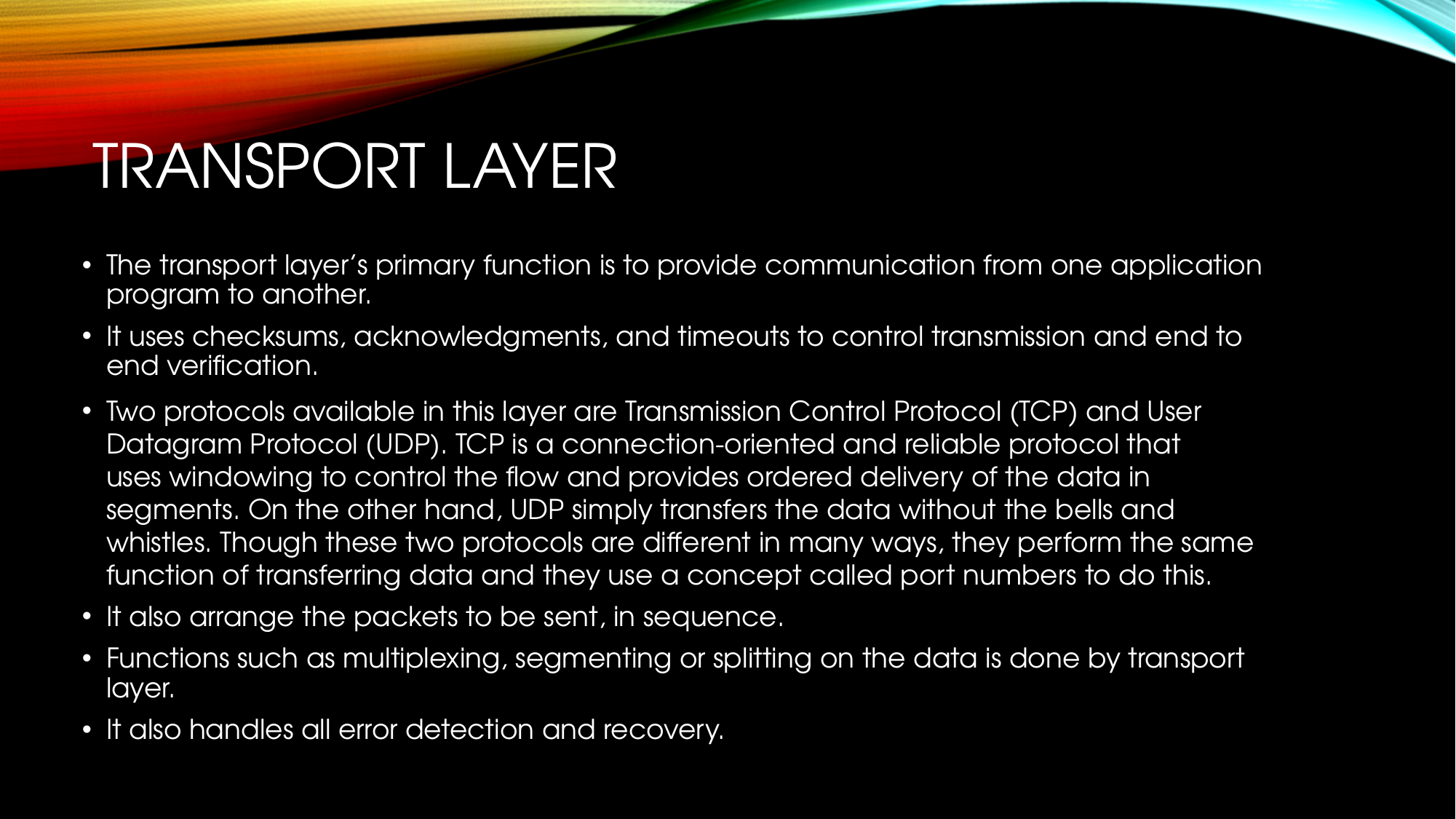

# Transport layer
The transport layer’s primary function is to provide communication from one application program to another.
It uses checksums, acknowledgments, and timeouts to control transmission and end to end verification.
Two protocols available in this layer are Transmission Control Protocol (TCP) and User Datagram Protocol (UDP). TCP is a connection-oriented and reliable protocol that uses windowing to control the flow and provides ordered delivery of the data in segments. On the other hand, UDP simply transfers the data without the bells and whistles. Though these two protocols are different in many ways, they perform the same function of transferring data and they use a concept called port numbers to do this.
It also arrange the packets to be sent, in sequence.
Functions such as multiplexing, segmenting or splitting on the data is done by transport layer.
It also handles all error detection and recovery.